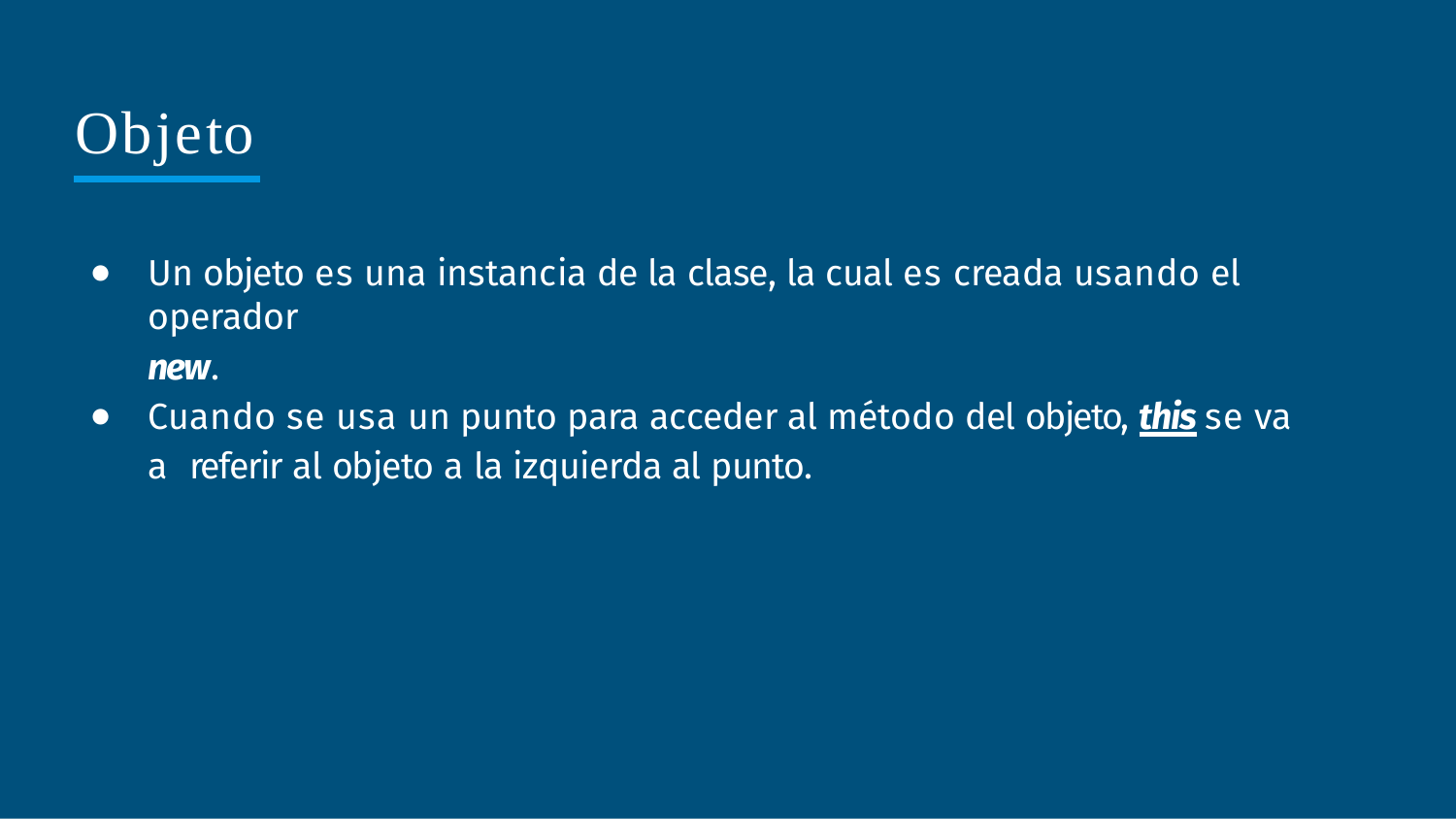

# Objeto

Un objeto es una instancia de la clase, la cual es creada usando el operador
new.
Cuando se usa un punto para acceder al método del objeto, this se va a  referir al objeto a la izquierda al punto.